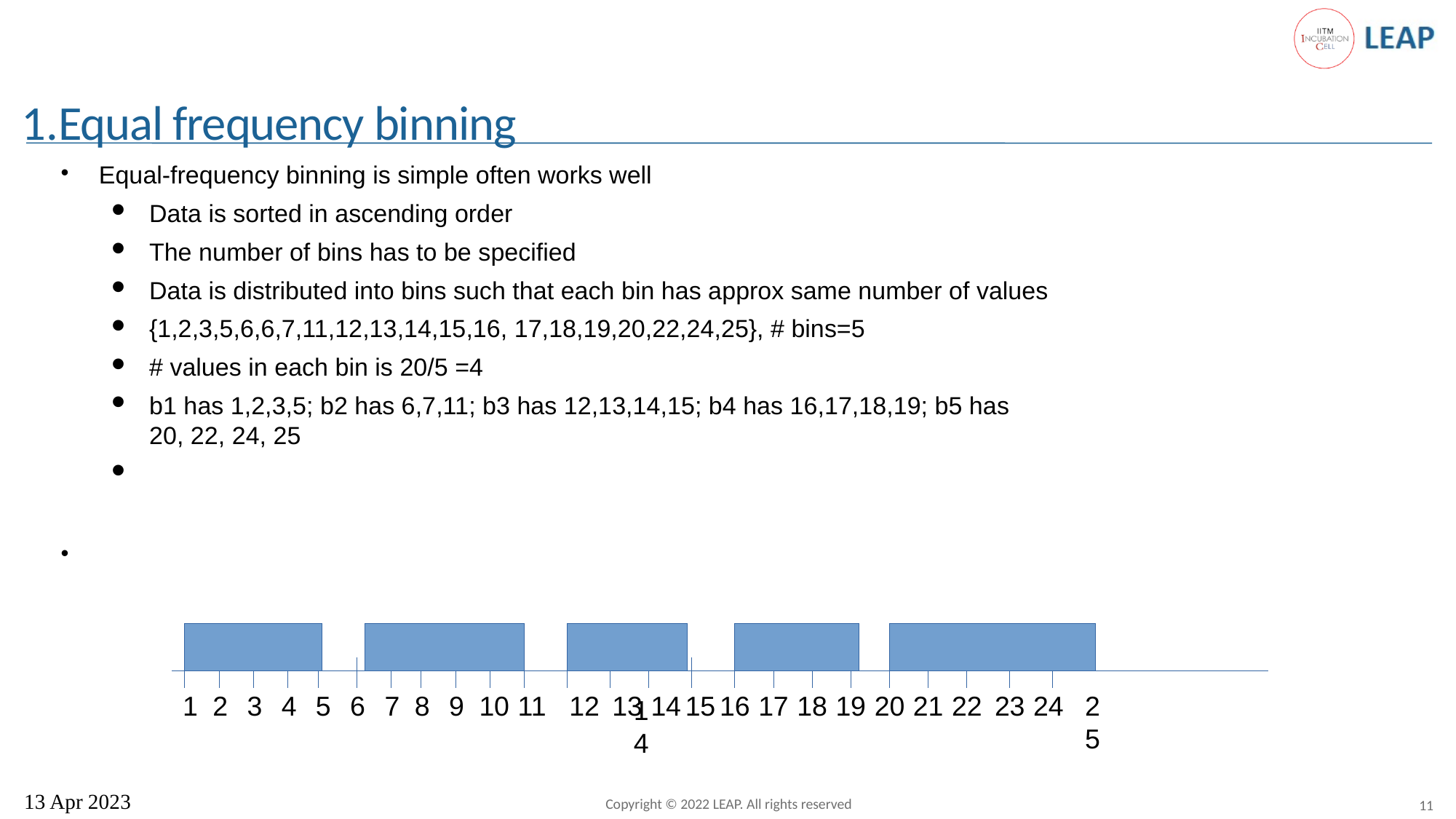

# Equal frequency binning
Equal-frequency binning is simple often works well
Data is sorted in ascending order
The number of bins has to be specified
Data is distributed into bins such that each bin has approx same number of values
{1,2,3,5,6,6,7,11,12,13,14,15,16, 17,18,19,20,22,24,25}, # bins=5
# values in each bin is 20/5 =4
b1 has 1,2,3,5; b2 has 6,7,11; b3 has 12,13,14,15; b4 has 16,17,18,19; b5 has 20, 22, 24, 25

1
2
3
4
5
6
7
8
9
10
11
12
13
14
15
16
17
18
19
20
21
22
23
24
25
14
Copyright © 2022 LEAP. All rights reserved
13 Apr 2023
11